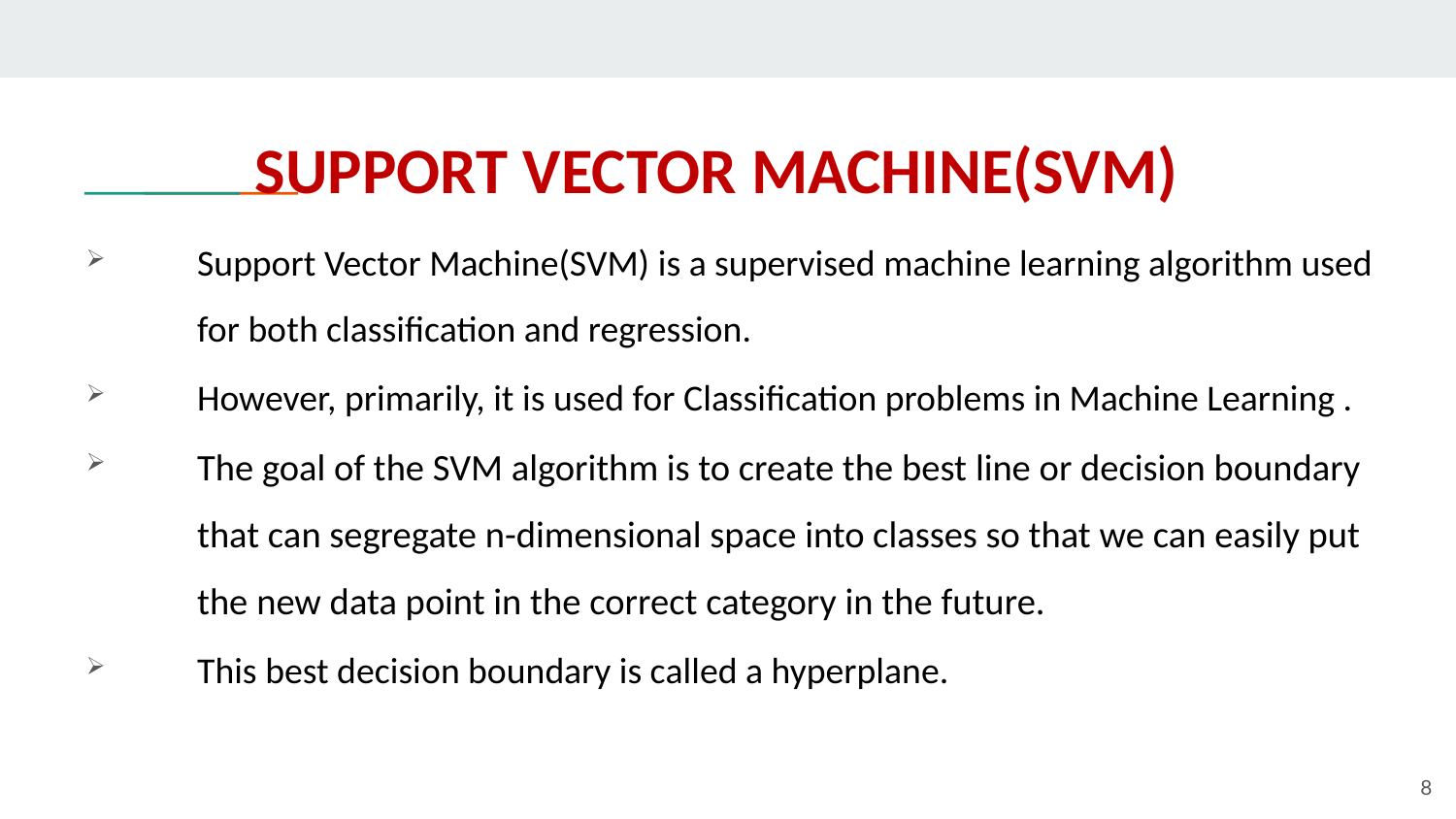

# SUPPORT VECTOR MACHINE(SVM)
Support Vector Machine(SVM) is a supervised machine learning algorithm used for both classification and regression.
However, primarily, it is used for Classification problems in Machine Learning .
The goal of the SVM algorithm is to create the best line or decision boundary that can segregate n-dimensional space into classes so that we can easily put the new data point in the correct category in the future.
This best decision boundary is called a hyperplane.

8